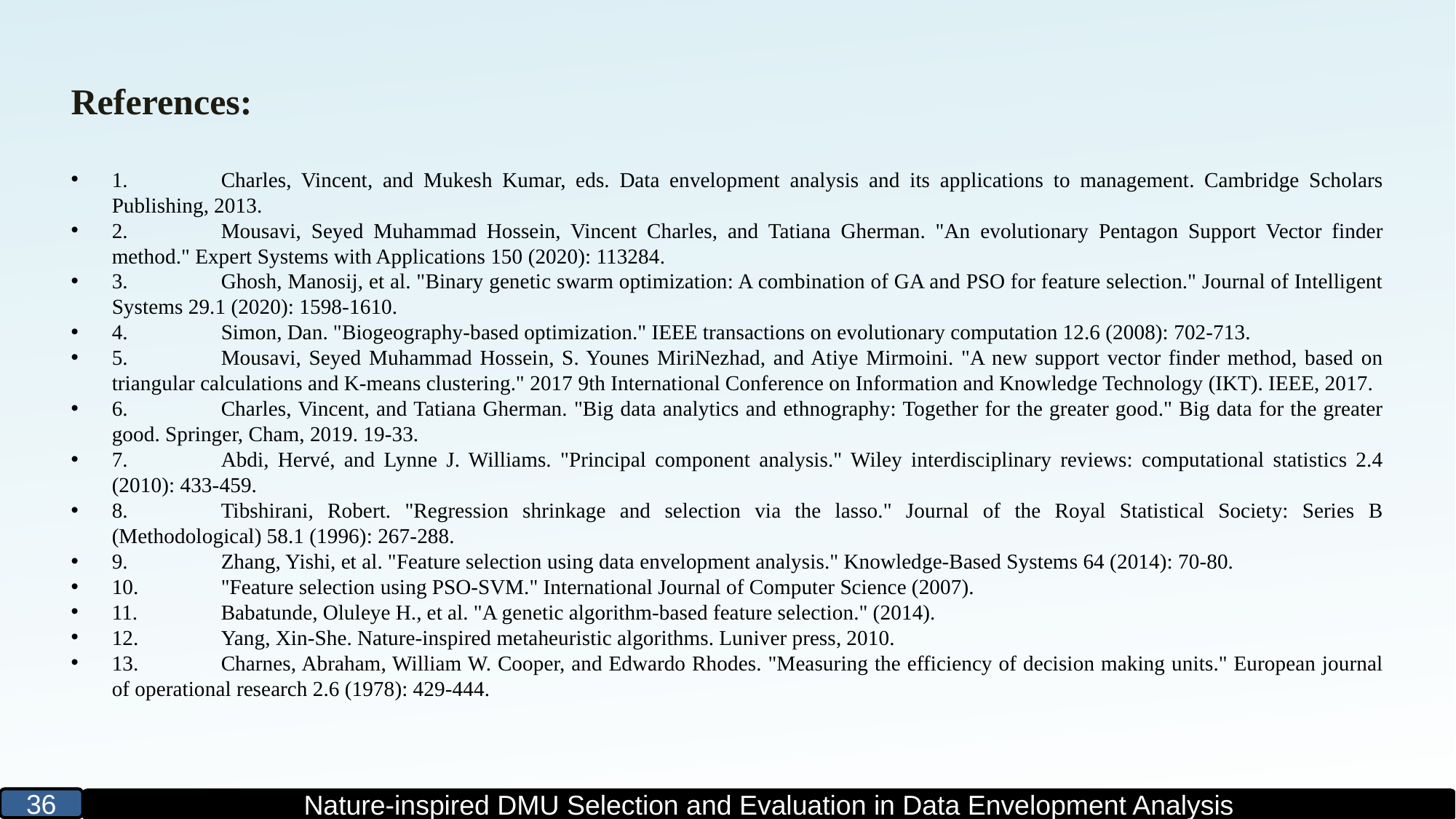

References:

1.	Charles, Vincent, and Mukesh Kumar, eds. Data envelopment analysis and its applications to management. Cambridge Scholars Publishing, 2013.
2.	Mousavi, Seyed Muhammad Hossein, Vincent Charles, and Tatiana Gherman. "An evolutionary Pentagon Support Vector finder method." Expert Systems with Applications 150 (2020): 113284.
3.	Ghosh, Manosij, et al. "Binary genetic swarm optimization: A combination of GA and PSO for feature selection." Journal of Intelligent Systems 29.1 (2020): 1598-1610.
4.	Simon, Dan. "Biogeography-based optimization." IEEE transactions on evolutionary computation 12.6 (2008): 702-713.
5.	Mousavi, Seyed Muhammad Hossein, S. Younes MiriNezhad, and Atiye Mirmoini. "A new support vector finder method, based on triangular calculations and K-means clustering." 2017 9th International Conference on Information and Knowledge Technology (IKT). IEEE, 2017.
6.	Charles, Vincent, and Tatiana Gherman. "Big data analytics and ethnography: Together for the greater good." Big data for the greater good. Springer, Cham, 2019. 19-33.
7.	Abdi, Hervé, and Lynne J. Williams. "Principal component analysis." Wiley interdisciplinary reviews: computational statistics 2.4 (2010): 433-459.
8.	Tibshirani, Robert. "Regression shrinkage and selection via the lasso." Journal of the Royal Statistical Society: Series B (Methodological) 58.1 (1996): 267-288.
9.	Zhang, Yishi, et al. "Feature selection using data envelopment analysis." Knowledge-Based Systems 64 (2014): 70-80.
10.	"Feature selection using PSO-SVM." International Journal of Computer Science (2007).
11.	Babatunde, Oluleye H., et al. "A genetic algorithm-based feature selection." (2014).
12.	Yang, Xin-She. Nature-inspired metaheuristic algorithms. Luniver press, 2010.
13.	Charnes, Abraham, William W. Cooper, and Edwardo Rhodes. "Measuring the efficiency of decision making units." European journal of operational research 2.6 (1978): 429-444.
36
Nature-inspired DMU Selection and Evaluation in Data Envelopment Analysis